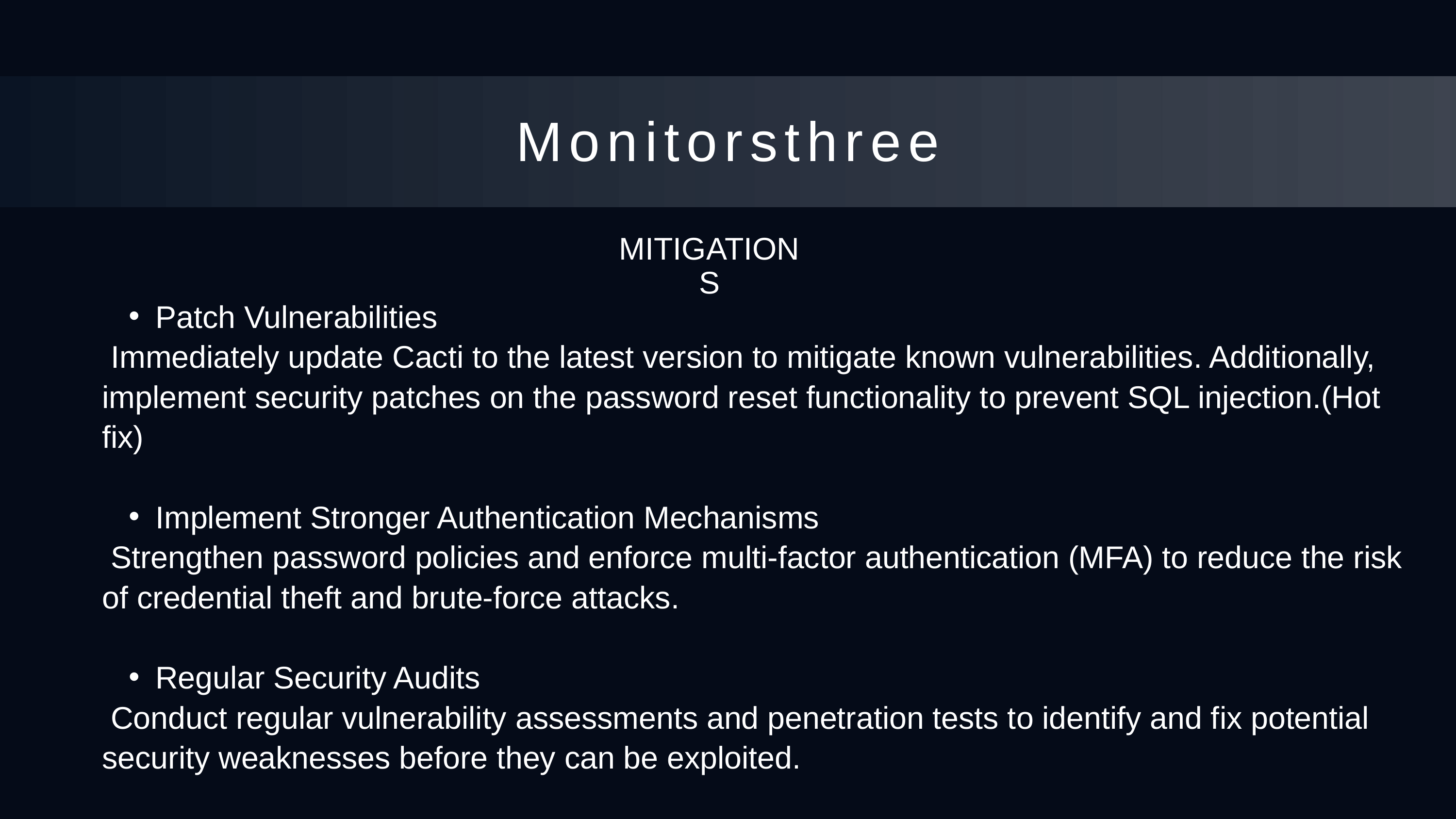

Monitorsthree
MITIGATIONS
Patch Vulnerabilities
 Immediately update Cacti to the latest version to mitigate known vulnerabilities. Additionally, implement security patches on the password reset functionality to prevent SQL injection.(Hot fix)

Implement Stronger Authentication Mechanisms
 Strengthen password policies and enforce multi-factor authentication (MFA) to reduce the risk of credential theft and brute-force attacks.

Regular Security Audits
 Conduct regular vulnerability assessments and penetration tests to identify and fix potential security weaknesses before they can be exploited.